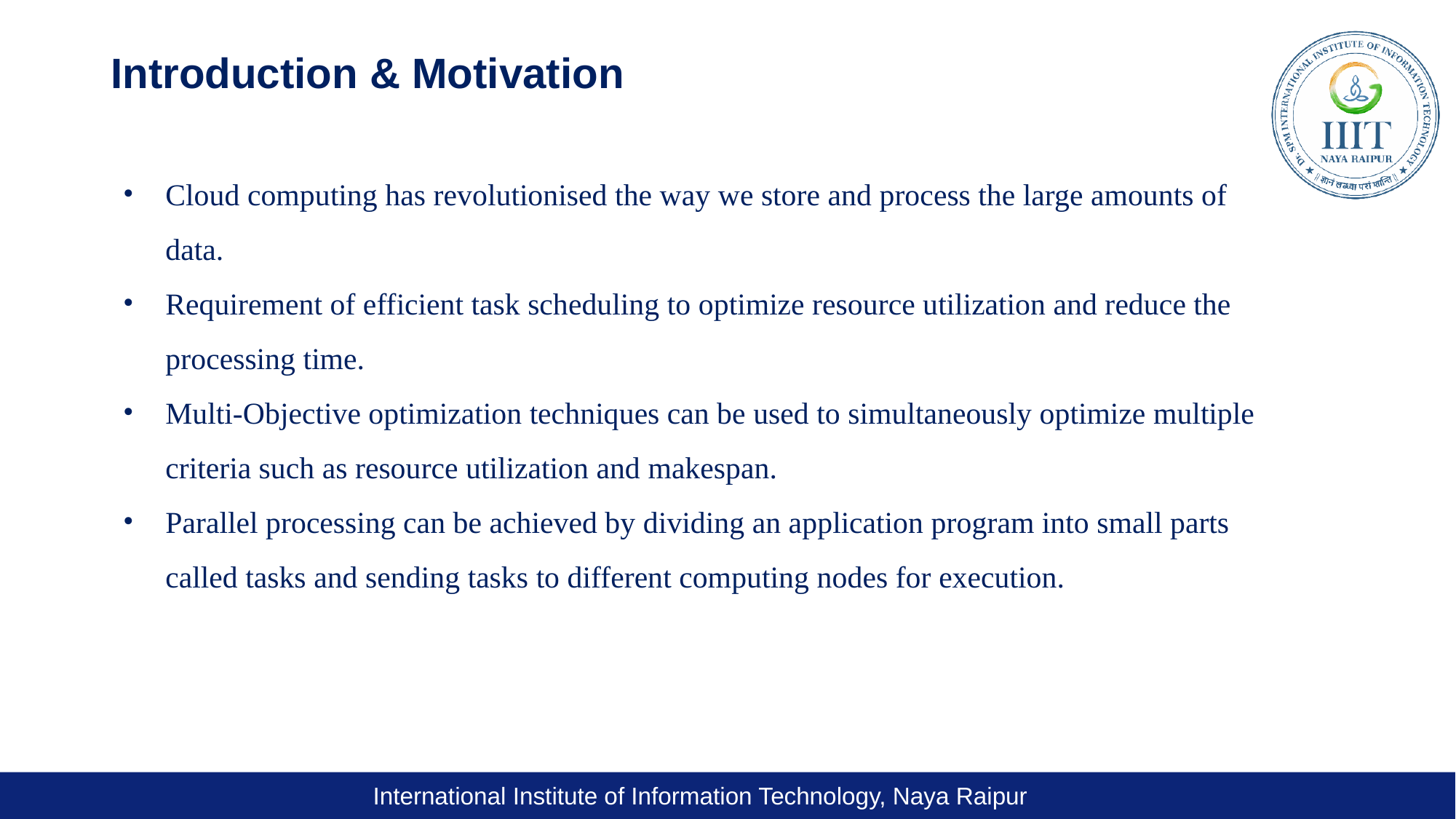

# Introduction & Motivation
Cloud computing has revolutionised the way we store and process the large amounts of data.
Requirement of efficient task scheduling to optimize resource utilization and reduce the processing time.
Multi-Objective optimization techniques can be used to simultaneously optimize multiple criteria such as resource utilization and makespan.
Parallel processing can be achieved by dividing an application program into small parts called tasks and sending tasks to different computing nodes for execution.
International Institute of Information Technology, Naya Raipur